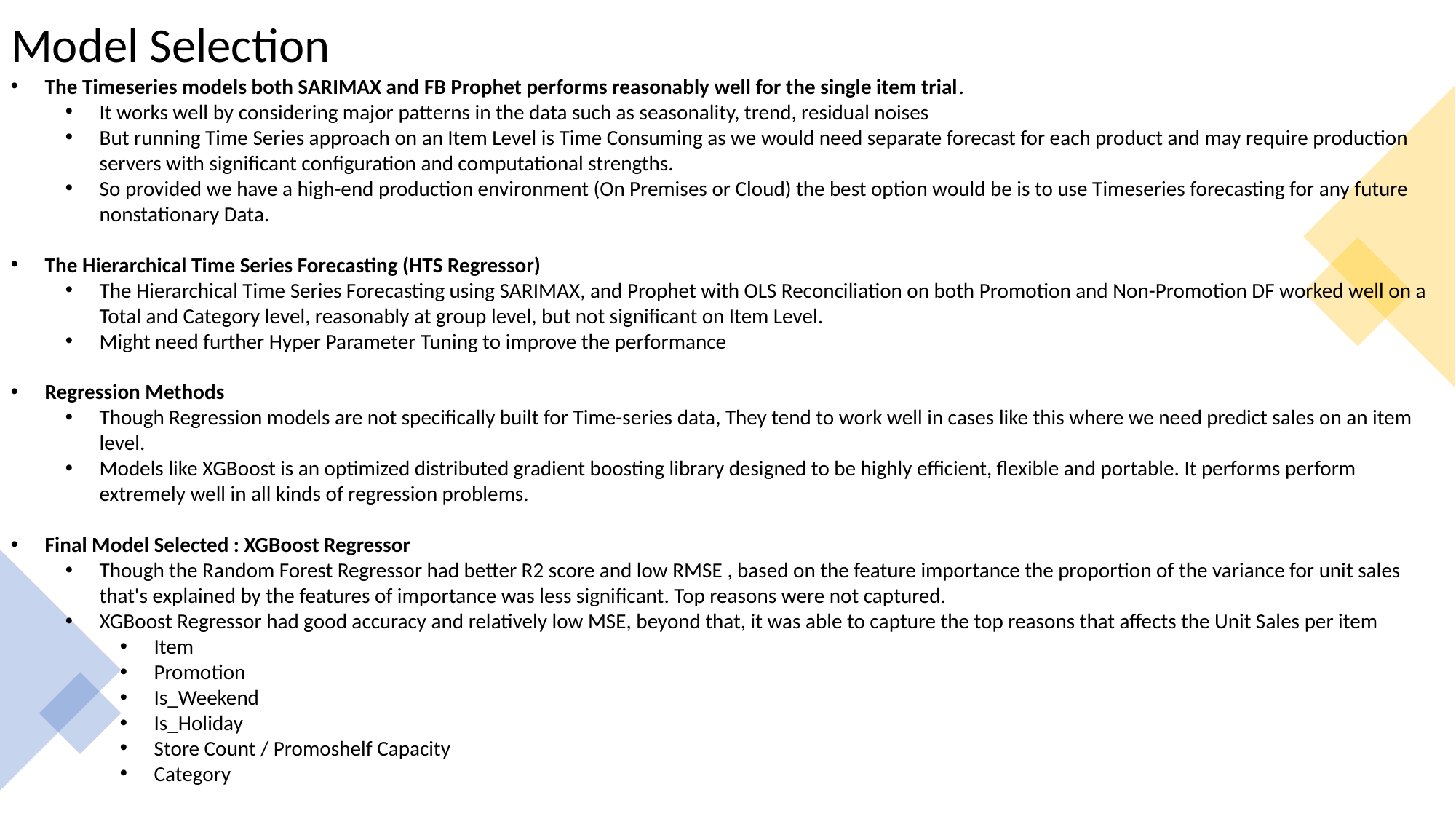

# Model Selection
The Timeseries models both SARIMAX and FB Prophet performs reasonably well for the single item trial.
It works well by considering major patterns in the data such as seasonality, trend, residual noises
But running Time Series approach on an Item Level is Time Consuming as we would need separate forecast for each product and may require production servers with significant configuration and computational strengths.
So provided we have a high-end production environment (On Premises or Cloud) the best option would be is to use Timeseries forecasting for any future nonstationary Data.

The Hierarchical Time Series Forecasting (HTS Regressor)
The Hierarchical Time Series Forecasting using SARIMAX, and Prophet with OLS Reconciliation on both Promotion and Non-Promotion DF worked well on a Total and Category level, reasonably at group level, but not significant on Item Level.
Might need further Hyper Parameter Tuning to improve the performance

Regression Methods
Though Regression models are not specifically built for Time-series data, They tend to work well in cases like this where we need predict sales on an item level.
Models like XGBoost is an optimized distributed gradient boosting library designed to be highly efficient, flexible and portable. It performs perform extremely well in all kinds of regression problems.

Final Model Selected : XGBoost Regressor
Though the Random Forest Regressor had better R2 score and low RMSE , based on the feature importance the proportion of the variance for unit sales that's explained by the features of importance was less significant. Top reasons were not captured.
XGBoost Regressor had good accuracy and relatively low MSE, beyond that, it was able to capture the top reasons that affects the Unit Sales per item
Item
Promotion
Is_Weekend
Is_Holiday
Store Count / Promoshelf Capacity
Category

14